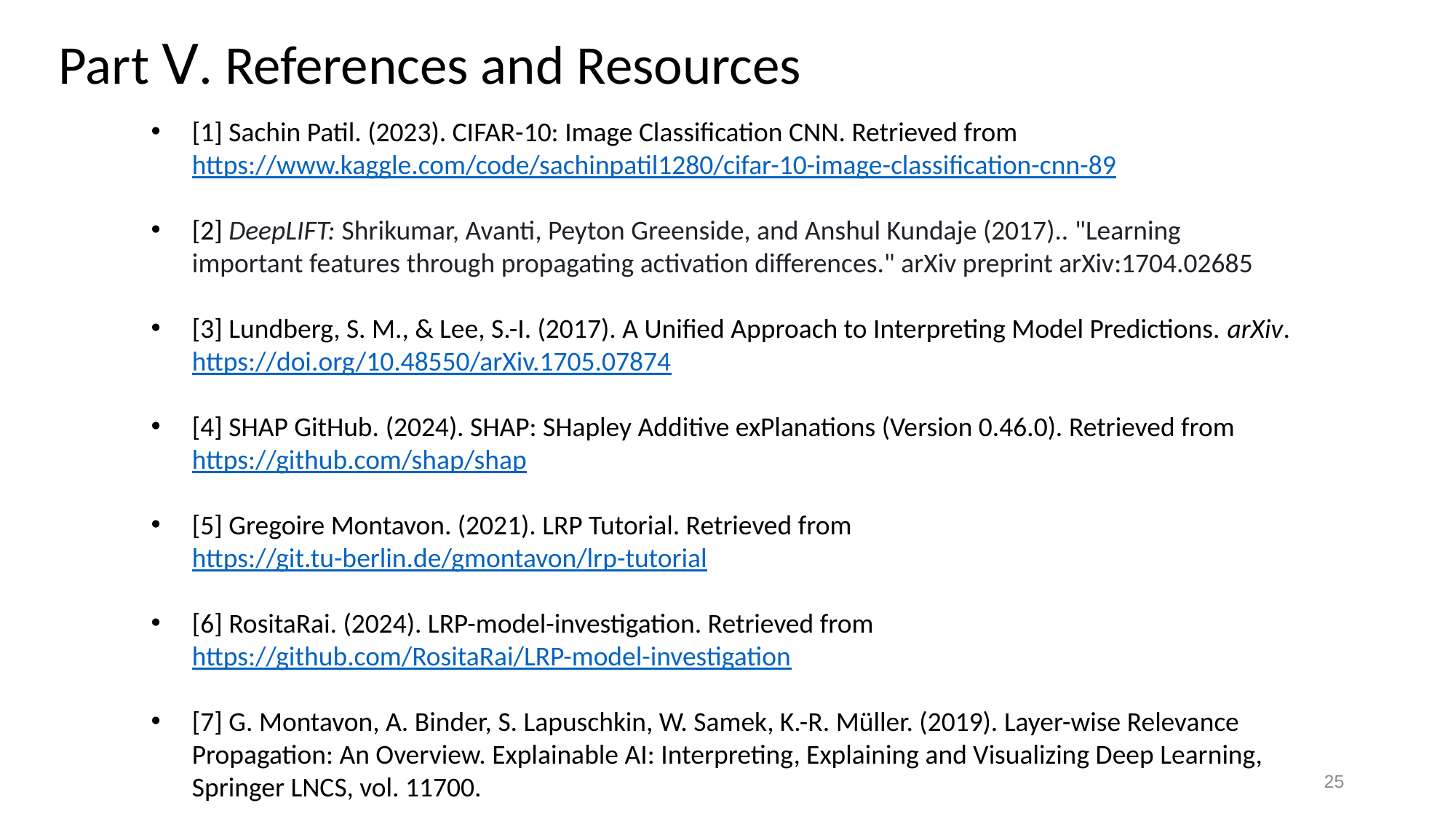

# Part Ⅴ. References and Resources
[1] Sachin Patil. (2023). CIFAR-10: Image Classification CNN. Retrieved from https://www.kaggle.com/code/sachinpatil1280/cifar-10-image-classification-cnn-89

[2] DeepLIFT: Shrikumar, Avanti, Peyton Greenside, and Anshul Kundaje (2017).. "Learning important features through propagating activation differences." arXiv preprint arXiv:1704.02685

[3] Lundberg, S. M., & Lee, S.-I. (2017). A Unified Approach to Interpreting Model Predictions. arXiv. https://doi.org/10.48550/arXiv.1705.07874

[4] SHAP GitHub. (2024). SHAP: SHapley Additive exPlanations (Version 0.46.0). Retrieved from https://github.com/shap/shap

[5] Gregoire Montavon. (2021). LRP Tutorial. Retrieved from https://git.tu-berlin.de/gmontavon/lrp-tutorial

[6] RositaRai. (2024). LRP-model-investigation. Retrieved from https://github.com/RositaRai/LRP-model-investigation

[7] G. Montavon, A. Binder, S. Lapuschkin, W. Samek, K.-R. Müller. (2019). Layer-wise Relevance Propagation: An Overview. Explainable AI: Interpreting, Explaining and Visualizing Deep Learning, Springer LNCS, vol. 11700.
25